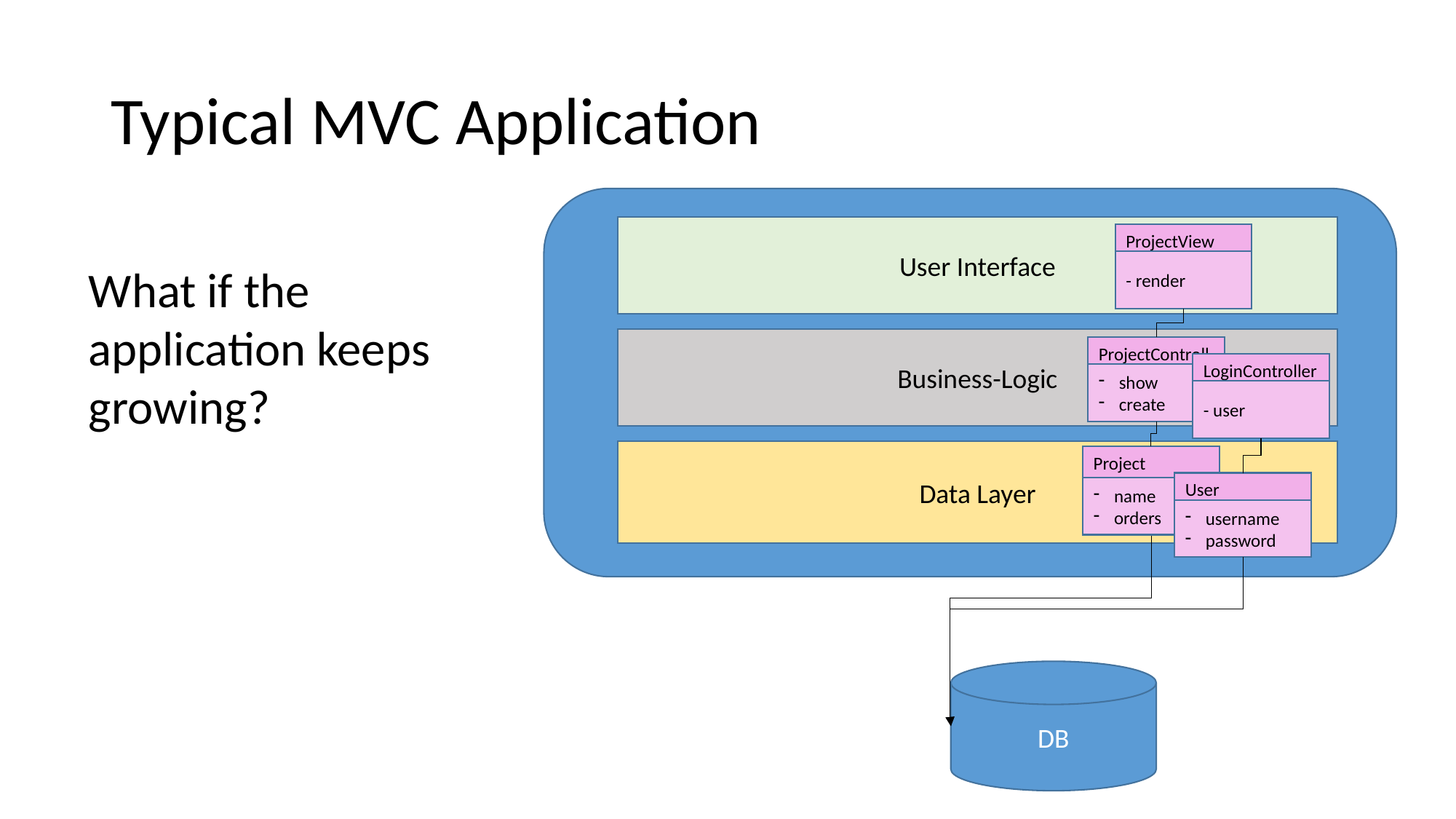

# Typical MVC Application

User Interface
Business-Logic
Data Layer
DB
ProjectView
- render
What if the application keeps growing?
ProjectController
show
create
LoginController
- user
Project
name
orders
User
username
password